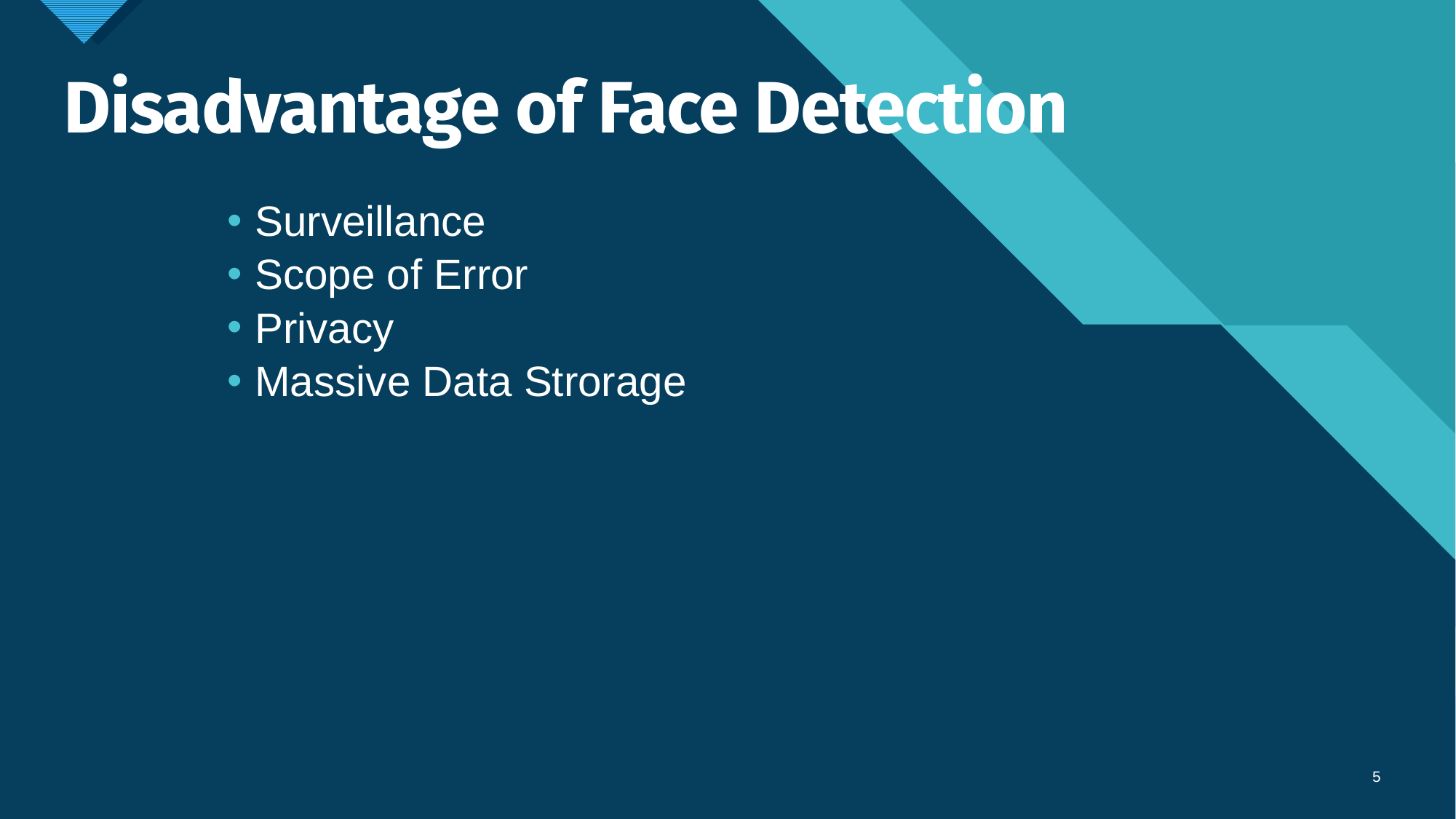

# Disadvantage of Face Detection
Surveillance
Scope of Error
Privacy
Massive Data Strorage
5